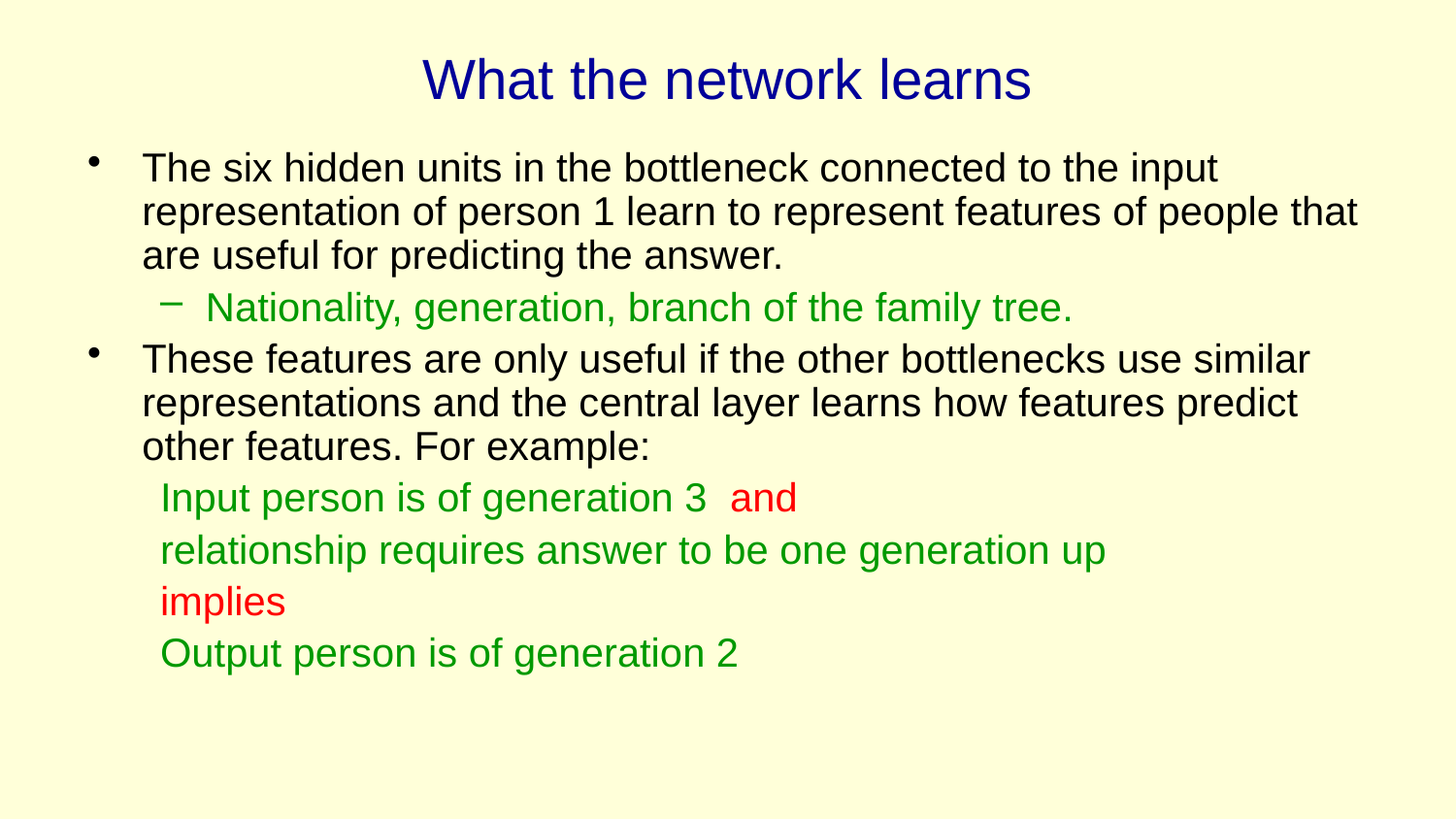

# What the network learns
The six hidden units in the bottleneck connected to the input representation of person 1 learn to represent features of people that are useful for predicting the answer.
Nationality, generation, branch of the family tree.
These features are only useful if the other bottlenecks use similar representations and the central layer learns how features predict other features. For example:
Input person is of generation 3  and
relationship requires answer to be one generation up
implies
Output person is of generation 2